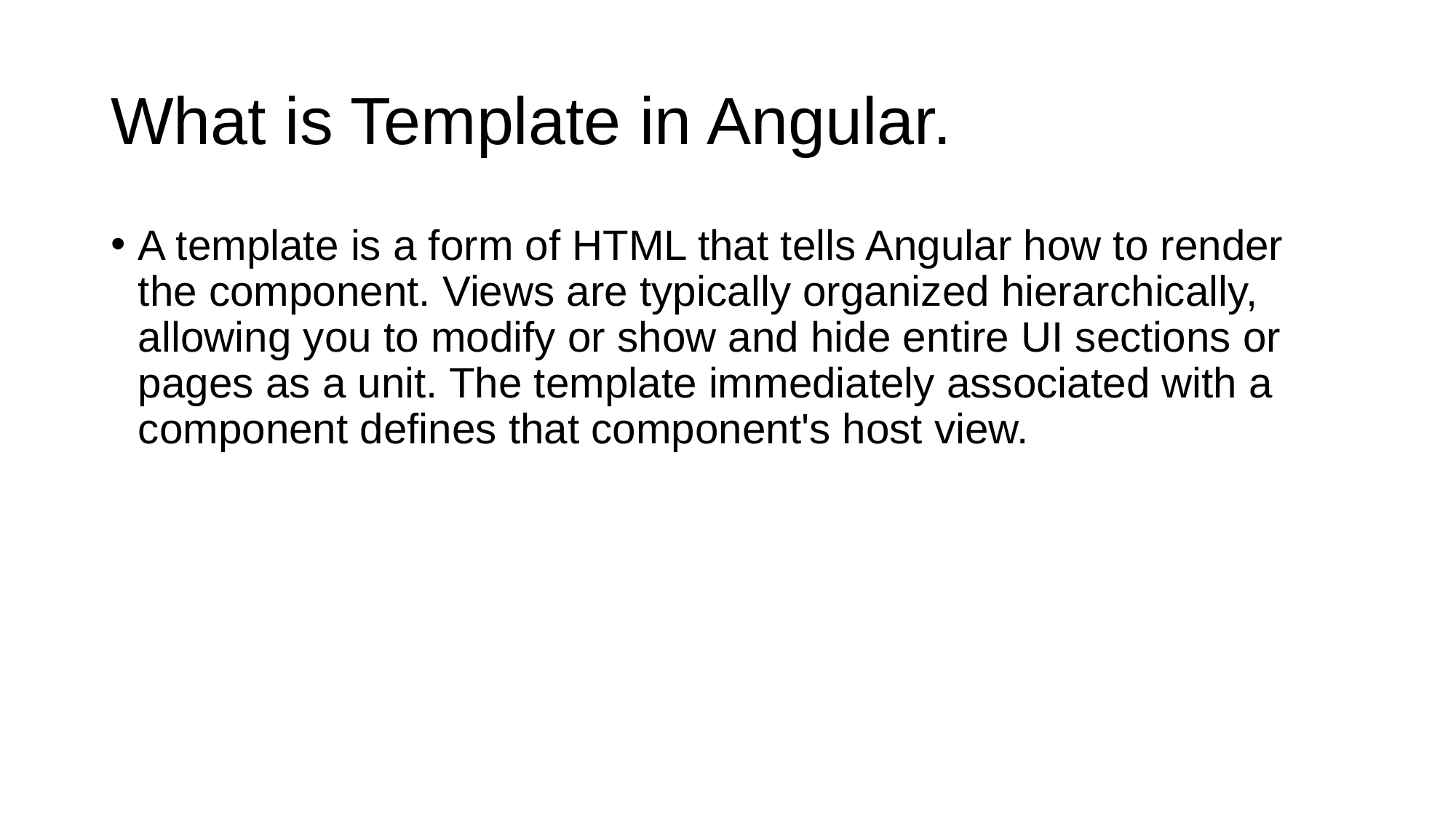

# What is Template in Angular.
A template is a form of HTML that tells Angular how to render the component. Views are typically organized hierarchically, allowing you to modify or show and hide entire UI sections or pages as a unit. The template immediately associated with a component defines that component's host view.